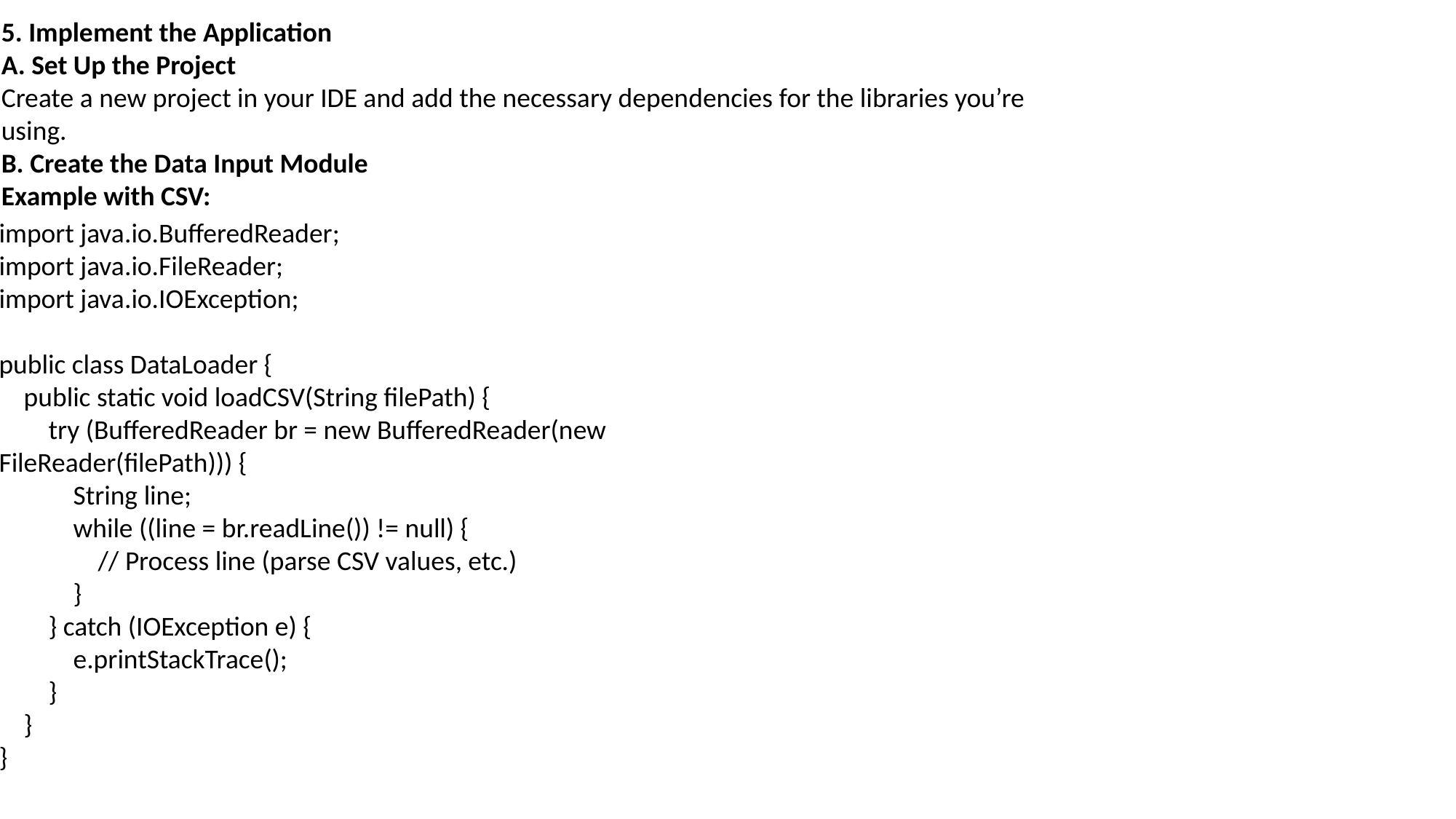

5. Implement the Application
A. Set Up the Project
Create a new project in your IDE and add the necessary dependencies for the libraries you’re using.
B. Create the Data Input Module
Example with CSV:
import java.io.BufferedReader;
import java.io.FileReader;
import java.io.IOException;

public class DataLoader {
    public static void loadCSV(String filePath) {
        try (BufferedReader br = new BufferedReader(new FileReader(filePath))) {
            String line;
            while ((line = br.readLine()) != null) {
                // Process line (parse CSV values, etc.)
            }
        } catch (IOException e) {
            e.printStackTrace();
        }
    }
}